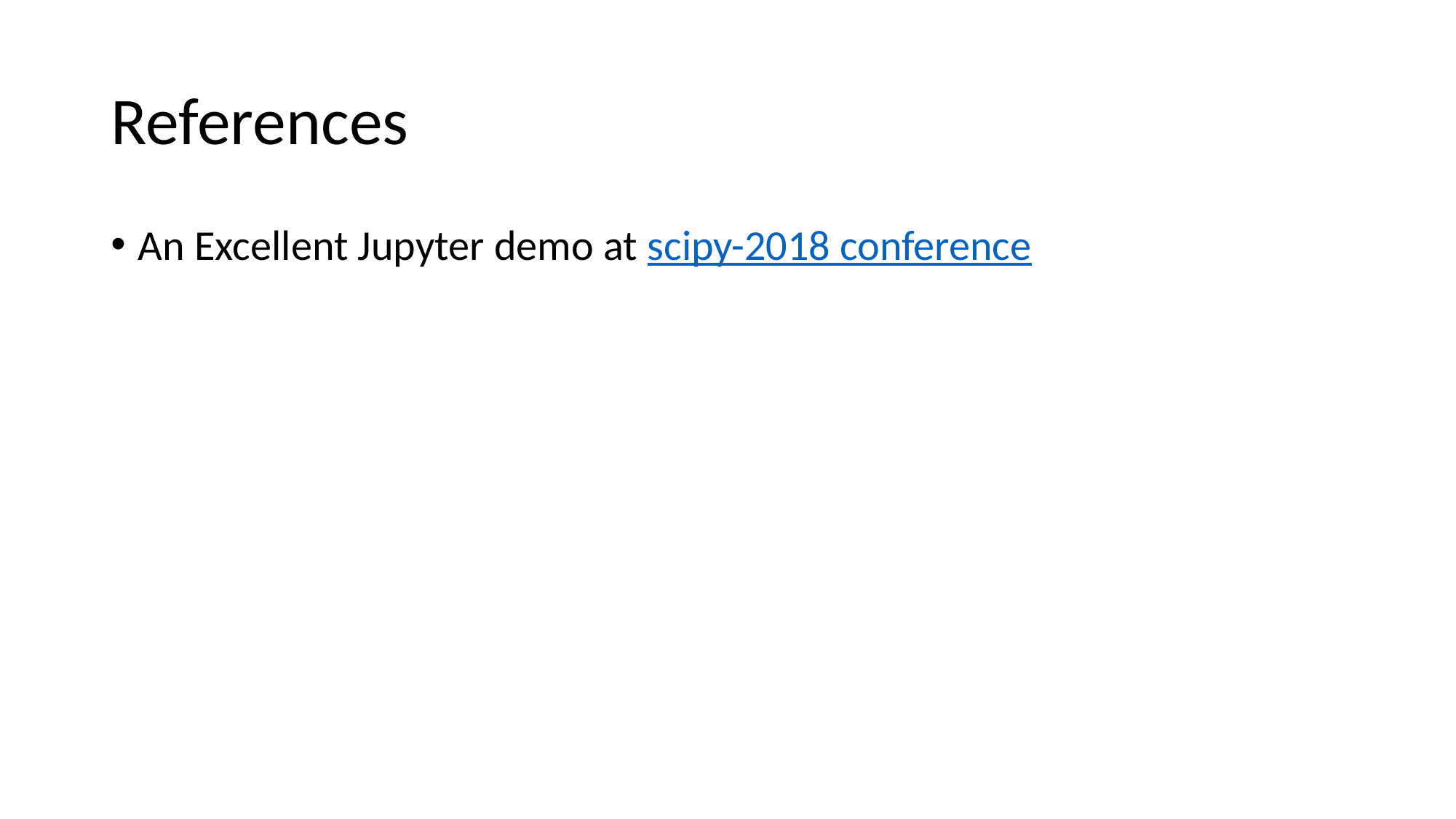

# References
An Excellent Jupyter demo at scipy-2018 conference